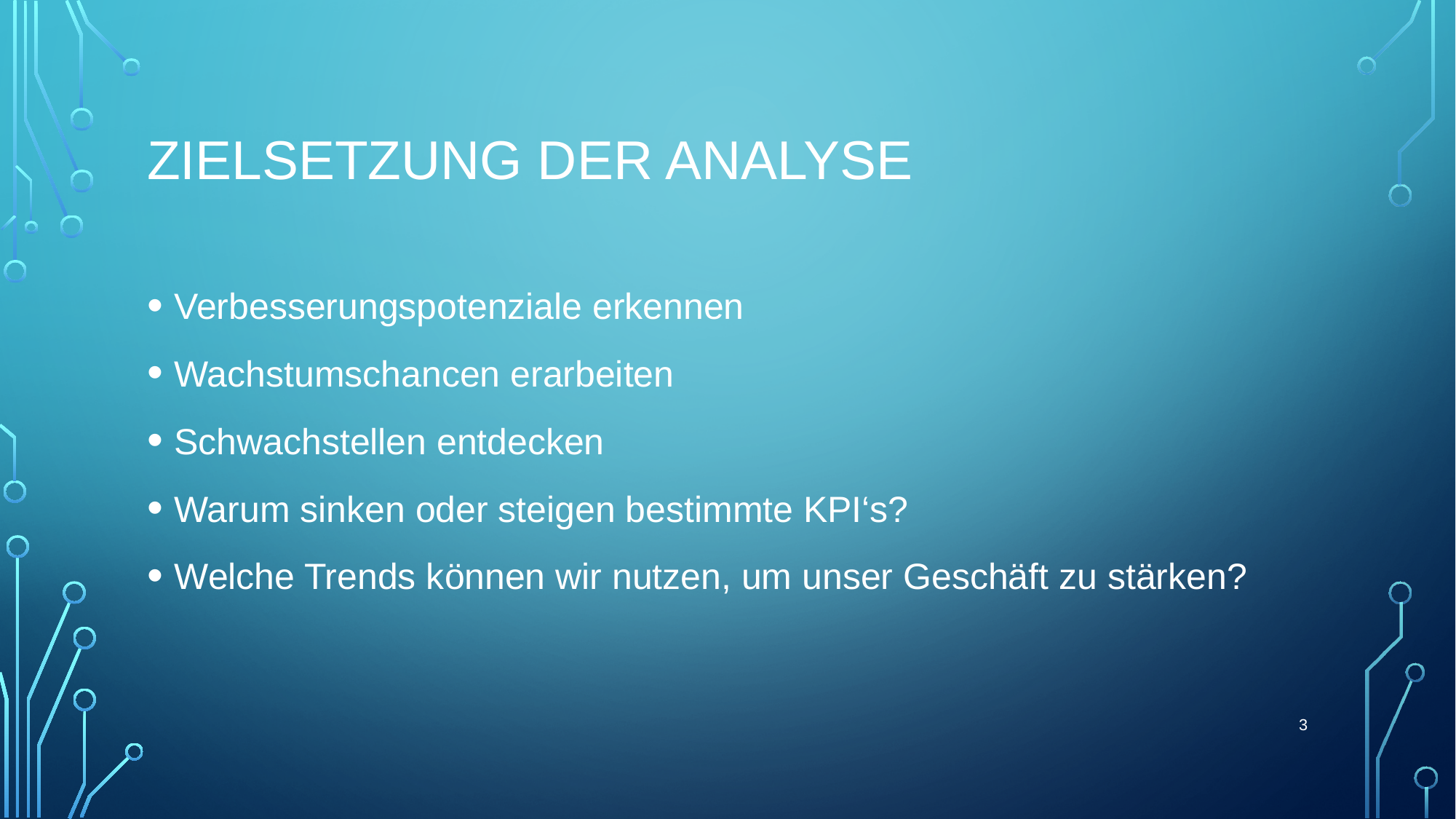

# Zielsetzung der Analyse
Verbesserungspotenziale erkennen
Wachstumschancen erarbeiten
Schwachstellen entdecken
Warum sinken oder steigen bestimmte KPI‘s?
Welche Trends können wir nutzen, um unser Geschäft zu stärken?
3